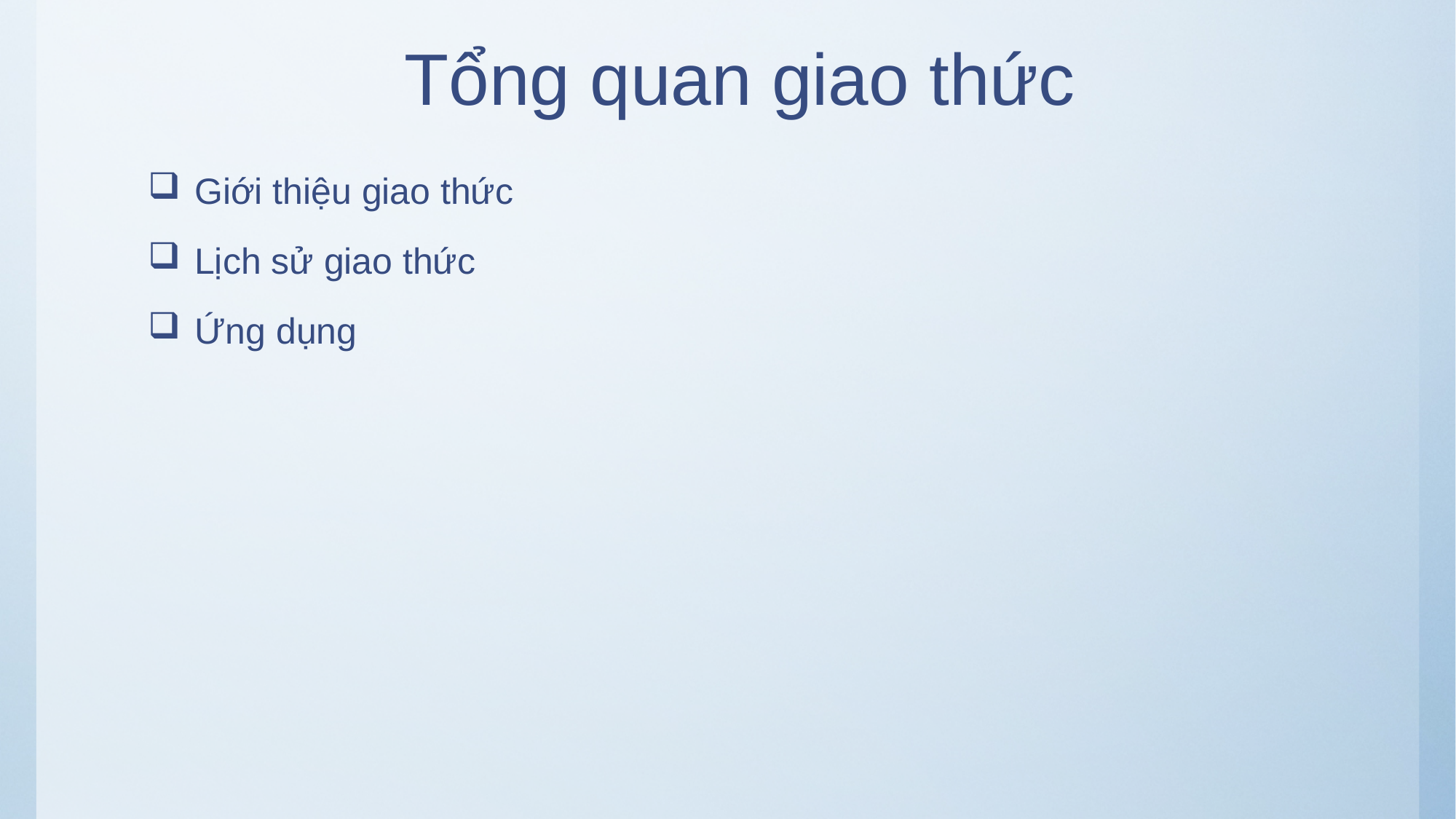

# Tổng quan giao thức
 Giới thiệu giao thức
 Lịch sử giao thức
 Ứng dụng